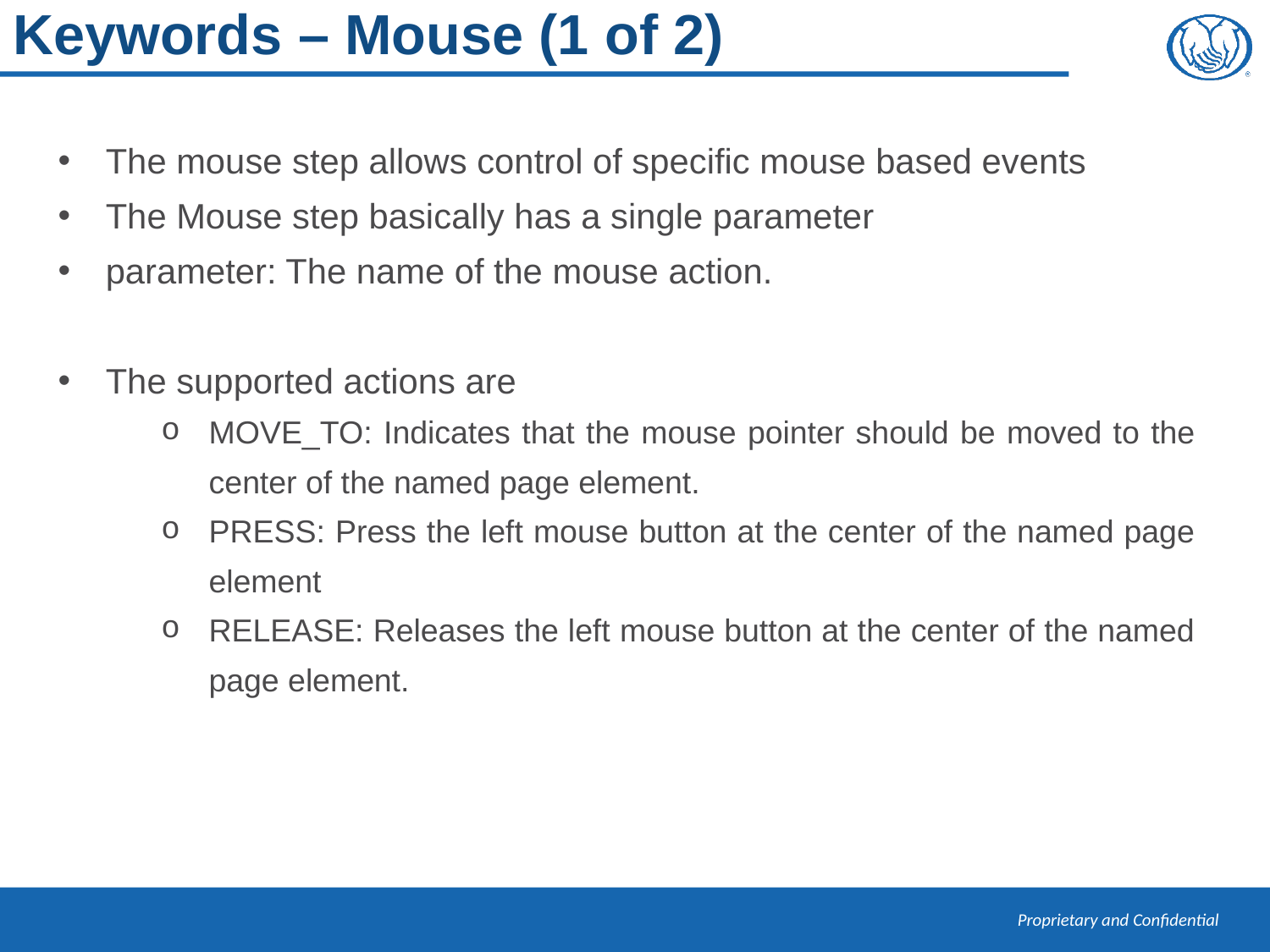

Keywords – Mouse (1 of 2)
The mouse step allows control of specific mouse based events
The Mouse step basically has a single parameter
parameter: The name of the mouse action.

The supported actions are
MOVE_TO: Indicates that the mouse pointer should be moved to the center of the named page element.
PRESS: Press the left mouse button at the center of the named page element
RELEASE: Releases the left mouse button at the center of the named page element.